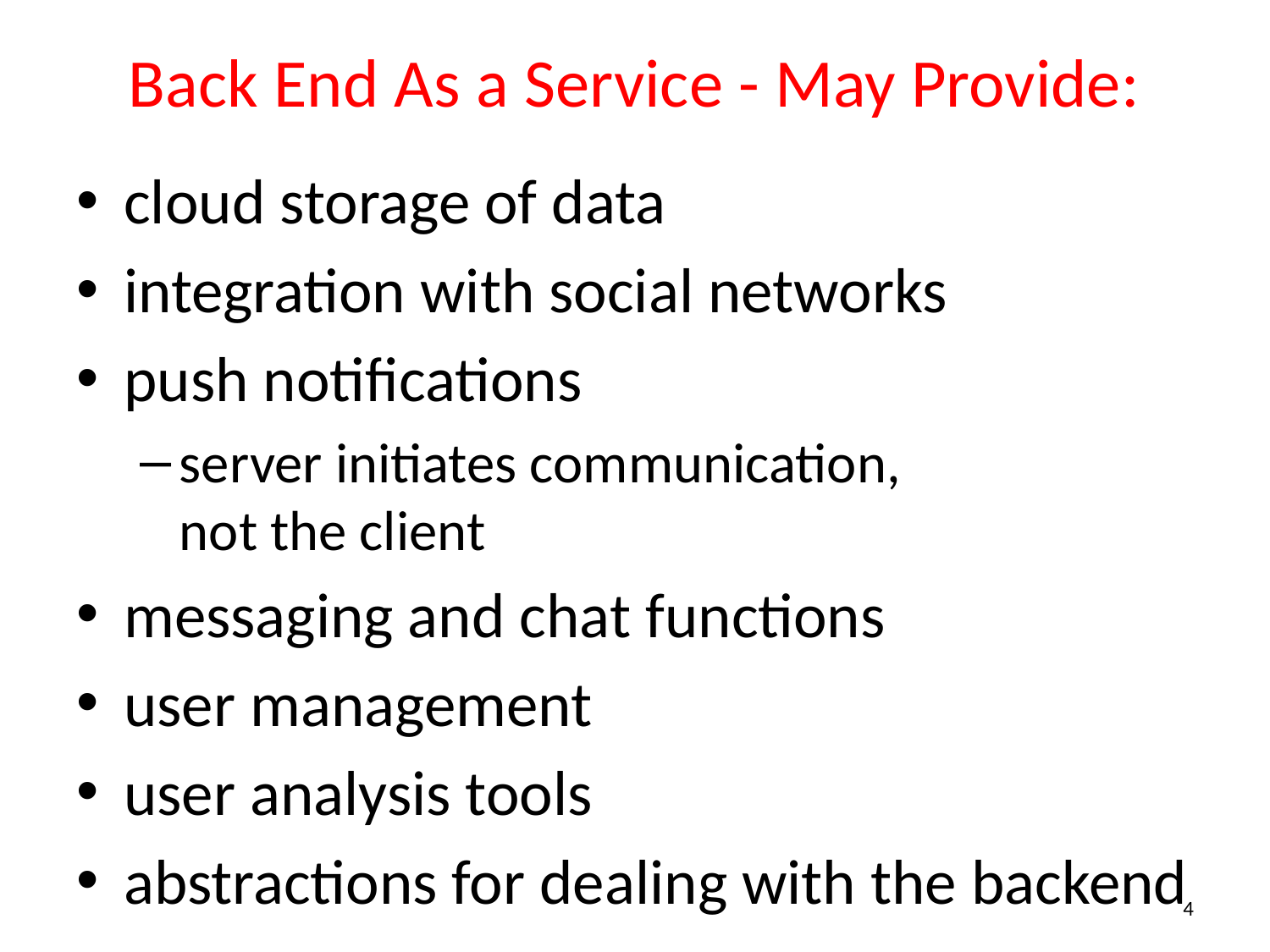

# Back End As a Service - May Provide:
cloud storage of data
integration with social networks
push notifications
server initiates communication,
not the client
messaging and chat functions
user management
user analysis tools
abstractions for dealing with the backend
4